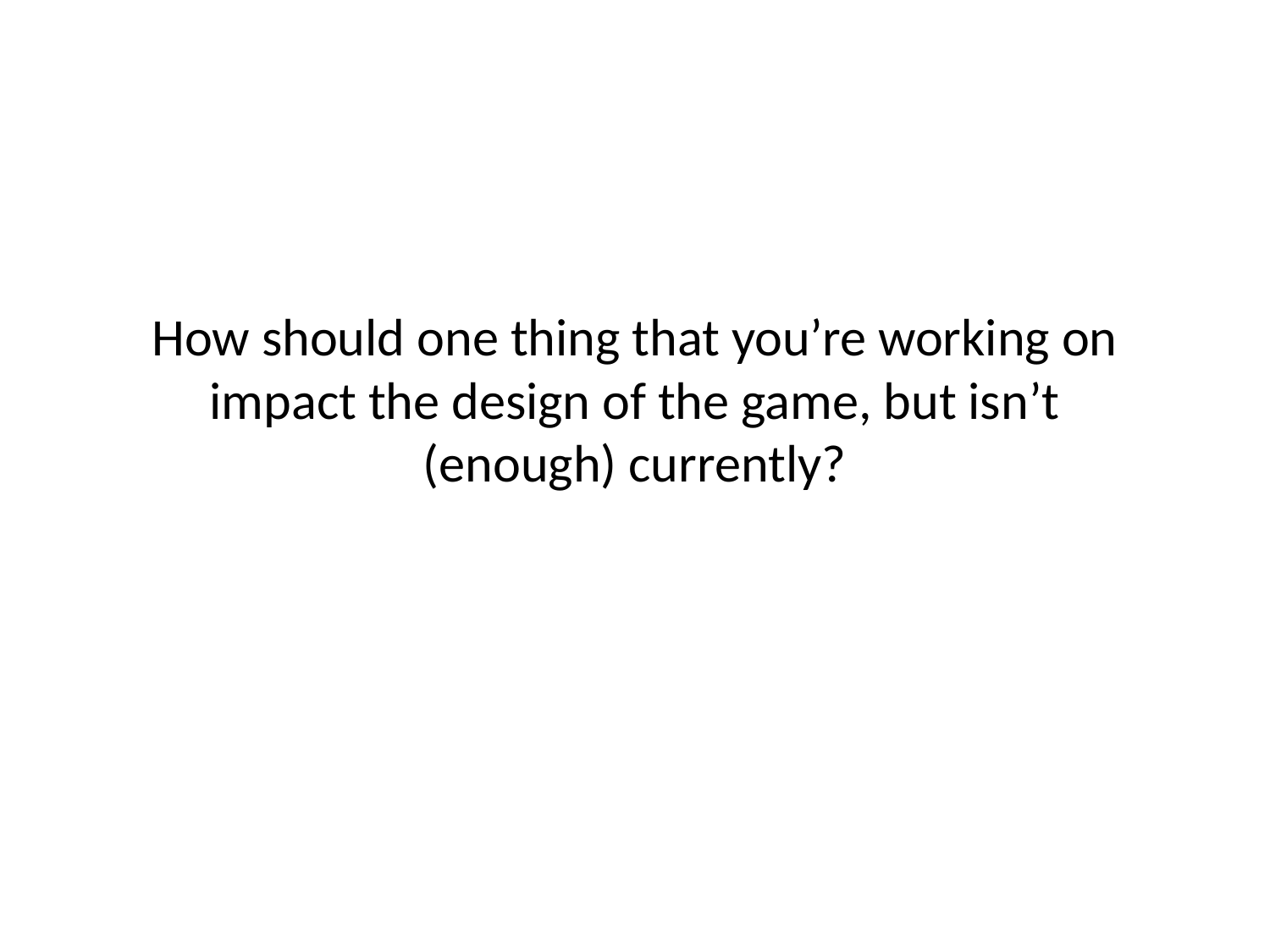

# How should one thing that you’re working on impact the design of the game, but isn’t (enough) currently?